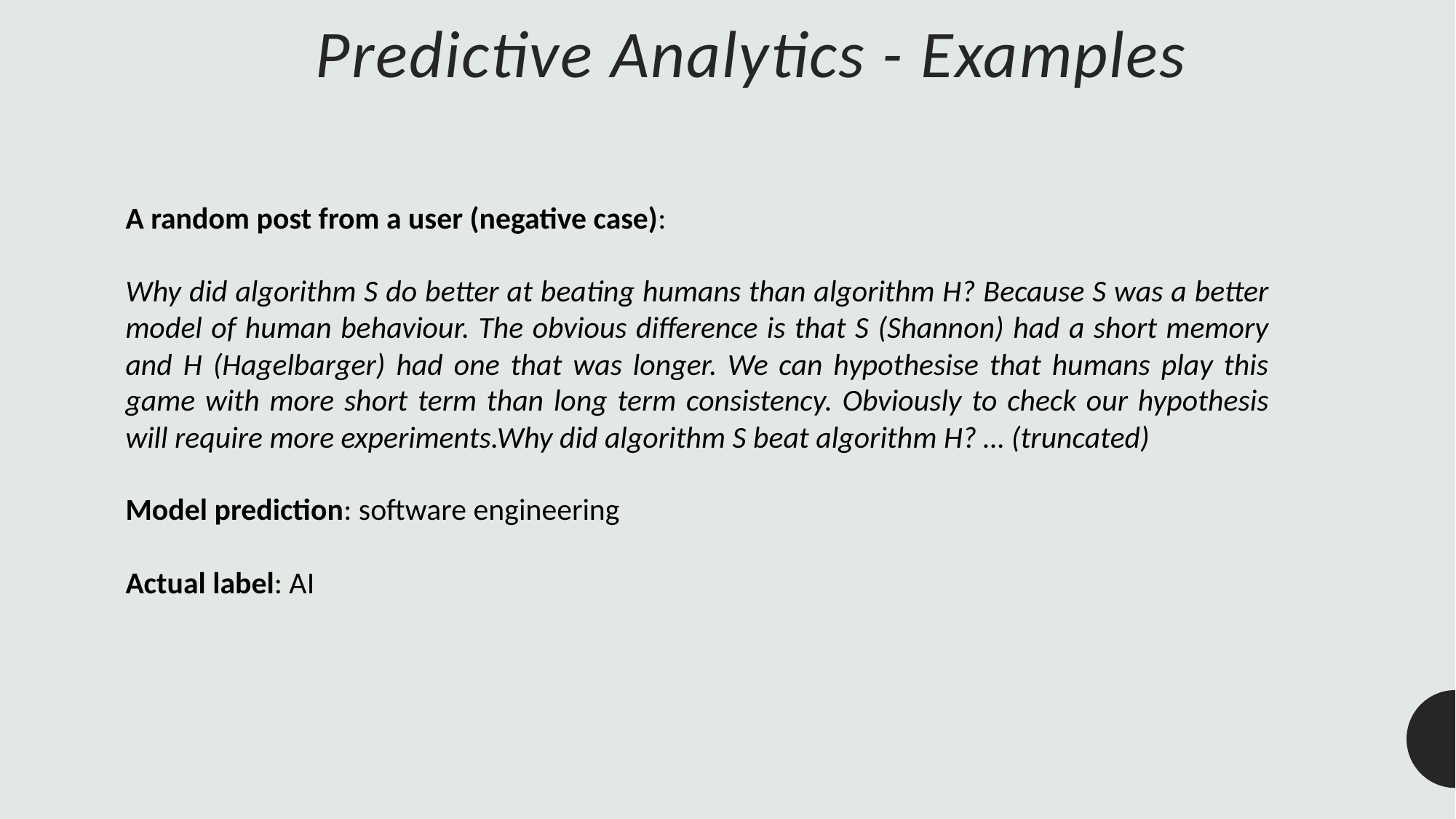

# Predictive Analytics - Examples

A random post from a user (negative case):

Why did algorithm S do better at beating humans than algorithm H? Because S was a better model of human behaviour. The obvious difference is that S (Shannon) had a short memory and H (Hagelbarger) had one that was longer. We can hypothesise that humans play this game with more short term than long term consistency. Obviously to check our hypothesis will require more experiments.Why did algorithm S beat algorithm H? … (truncated)

Model prediction: software engineering

Actual label: AI